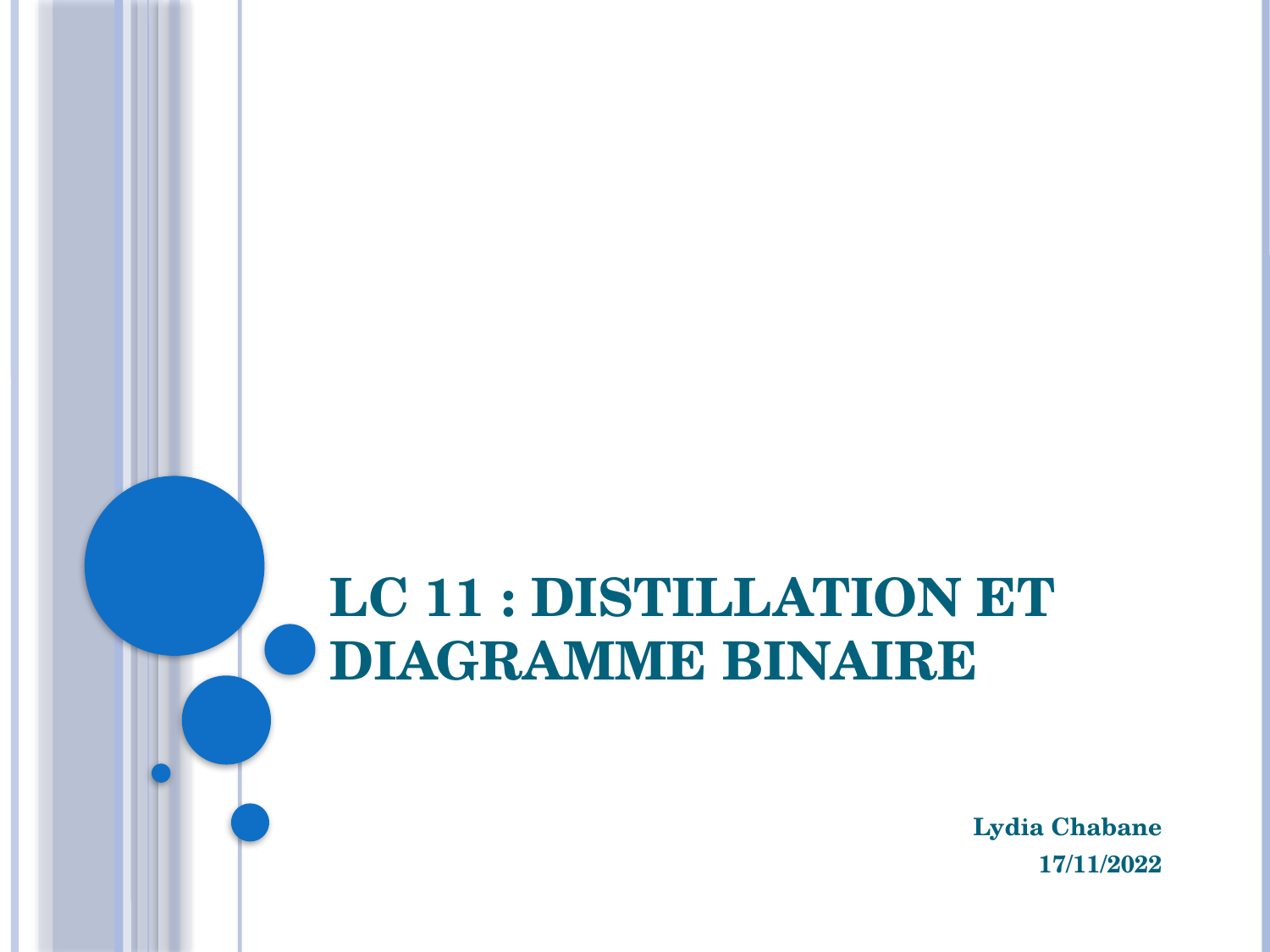

# LC 11 : Distillation et diagramme binaire

Lydia Chabane
17/11/2022